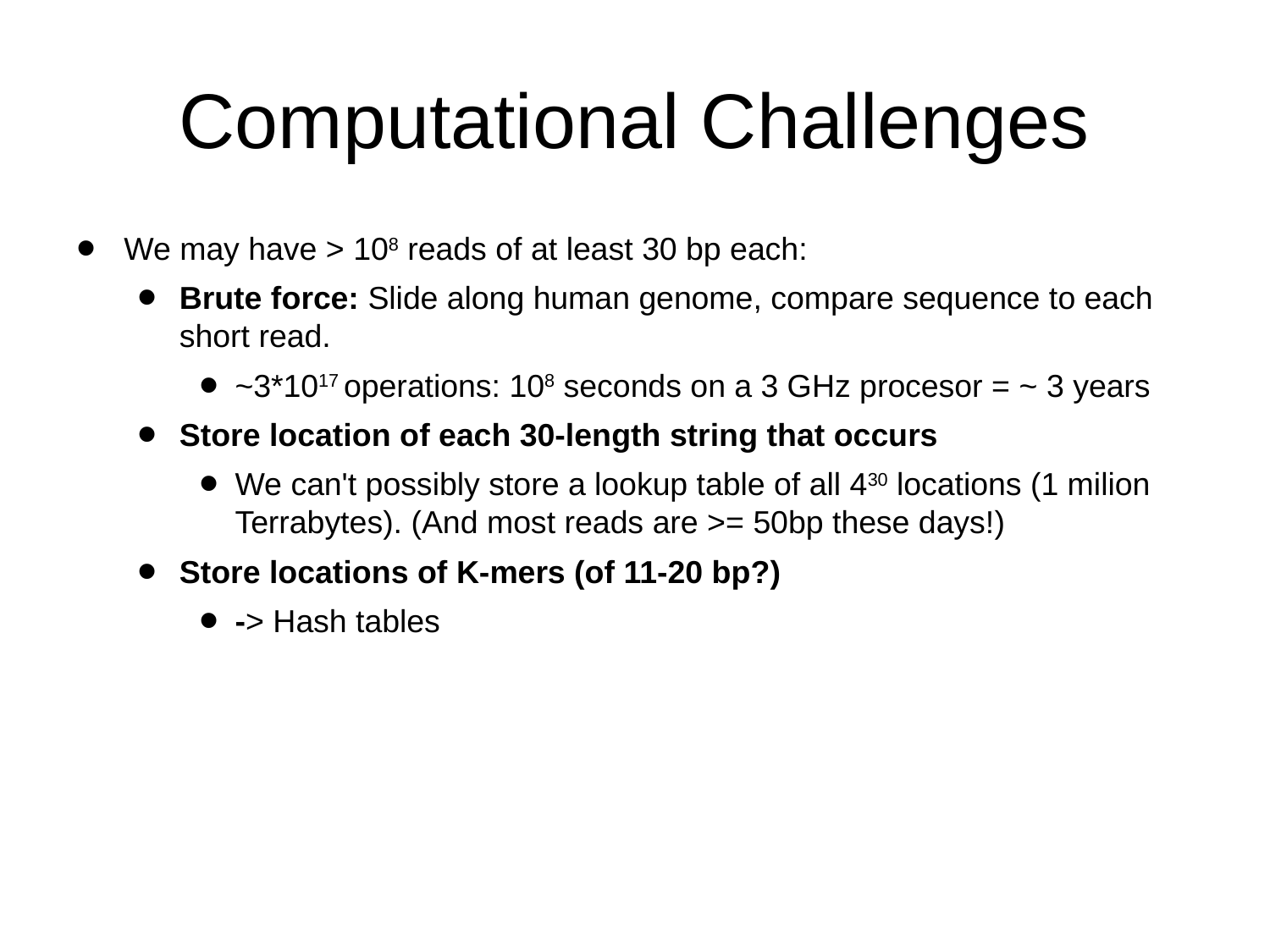

# Computational Challenges
We may have > 108 reads of at least 30 bp each:
Brute force: Slide along human genome, compare sequence to each short read.
~3*1017 operations: 108 seconds on a 3 GHz procesor = ~ 3 years
Store location of each 30-length string that occurs
We can't possibly store a lookup table of all 430 locations (1 milion Terrabytes). (And most reads are >= 50bp these days!)
Store locations of K-mers (of 11-20 bp?)
-> Hash tables